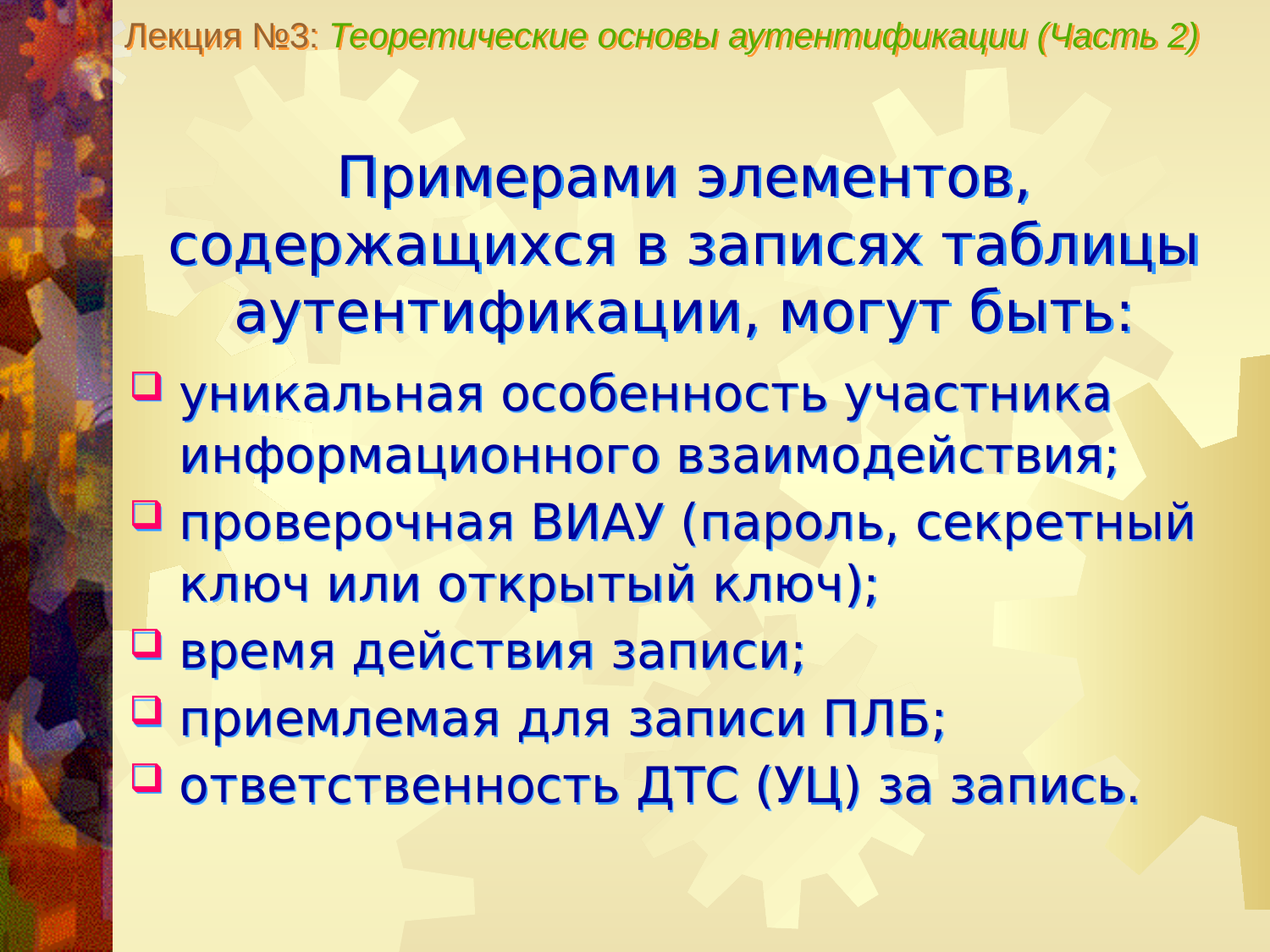

Лекция №3: Теоретические основы аутентификации (Часть 2)
Примерами элементов, содержащихся в записях таблицы аутентификации, могут быть:
уникальная особенность участника информационного взаимодействия;
проверочная ВИАУ (пароль, секретный ключ или открытый ключ);
время действия записи;
приемлемая для записи ПЛБ;
ответственность ДТС (УЦ) за запись.